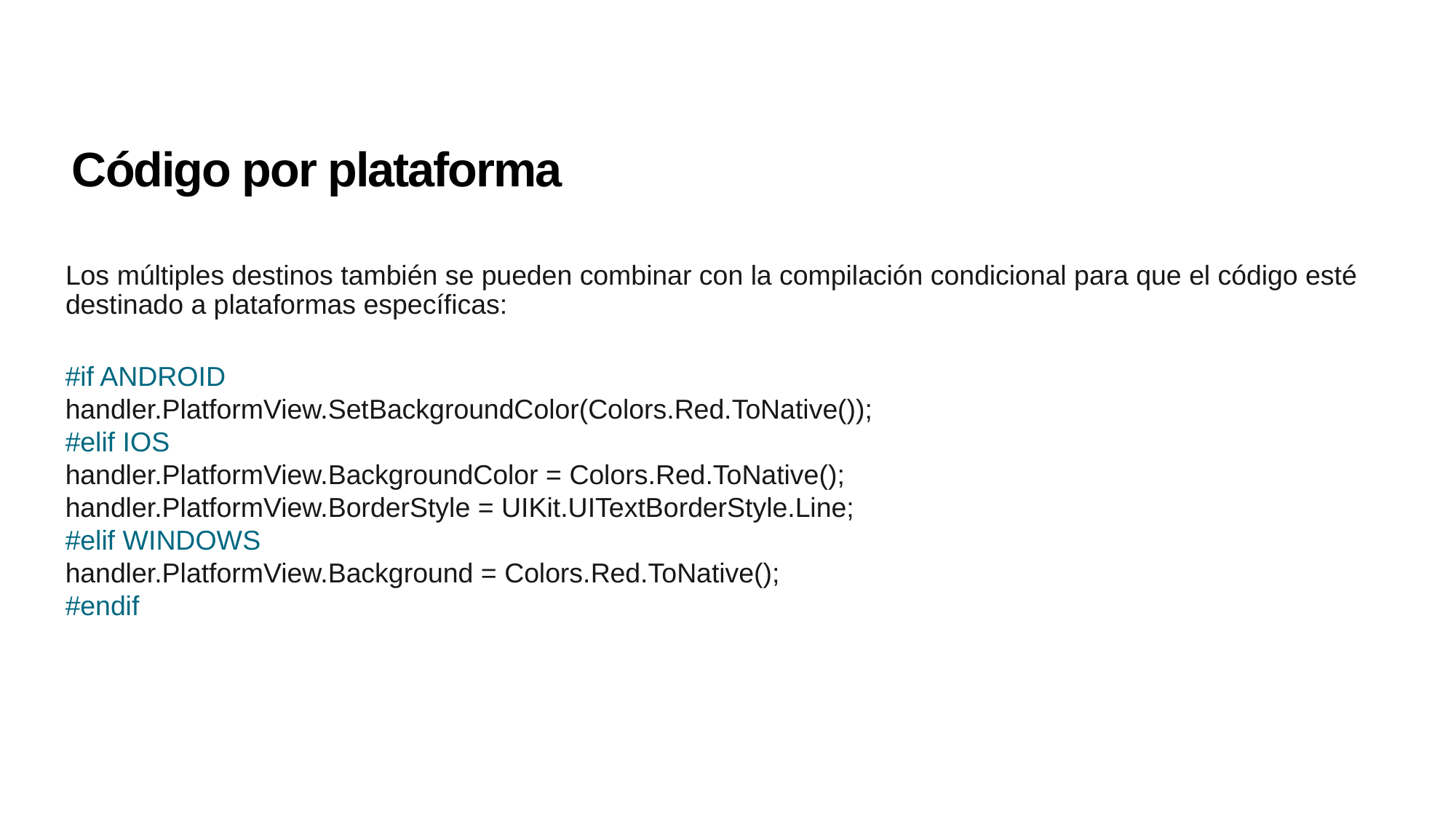

# Código por plataforma
Los múltiples destinos también se pueden combinar con la compilación condicional para que el código esté destinado a plataformas específicas:
#if ANDROID
handler.PlatformView.SetBackgroundColor(Colors.Red.ToNative());
#elif IOS
handler.PlatformView.BackgroundColor = Colors.Red.ToNative();
handler.PlatformView.BorderStyle = UIKit.UITextBorderStyle.Line;
#elif WINDOWS
handler.PlatformView.Background = Colors.Red.ToNative();
#endif